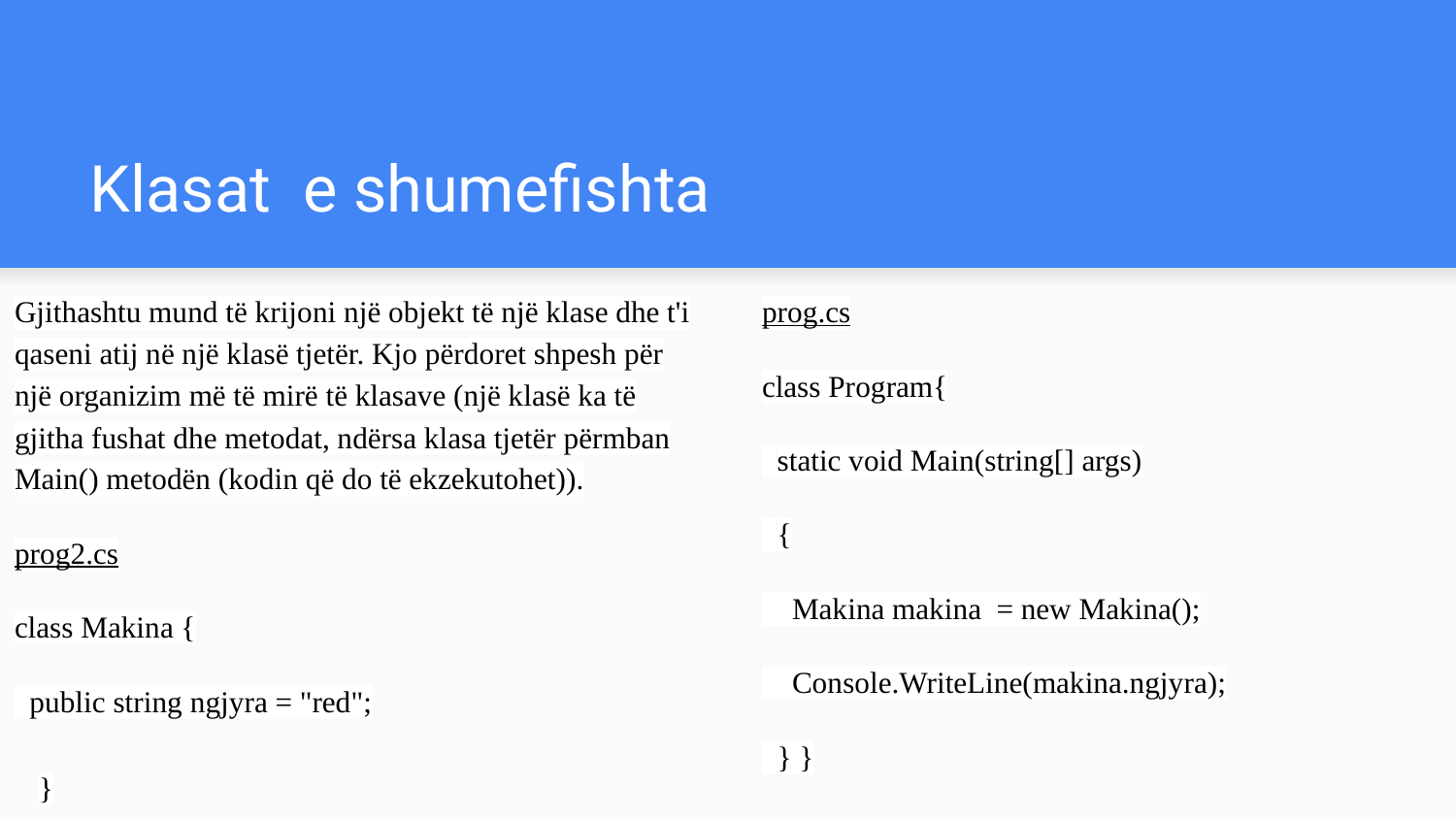

# Klasat  e shumefishta
Gjithashtu mund të krijoni një objekt të një klase dhe t'i qaseni atij në një klasë tjetër. Kjo përdoret shpesh për një organizim më të mirë të klasave (një klasë ka të gjitha fushat dhe metodat, ndërsa klasa tjetër përmban Main() metodën (kodin që do të ekzekutohet)).
prog2.cs
class Makina {
  public string ngjyra = "red";
}

prog.cs
class Program{
  static void Main(string[] args)
  {
    Makina makina  = new Makina();
    Console.WriteLine(makina.ngjyra);
  } }